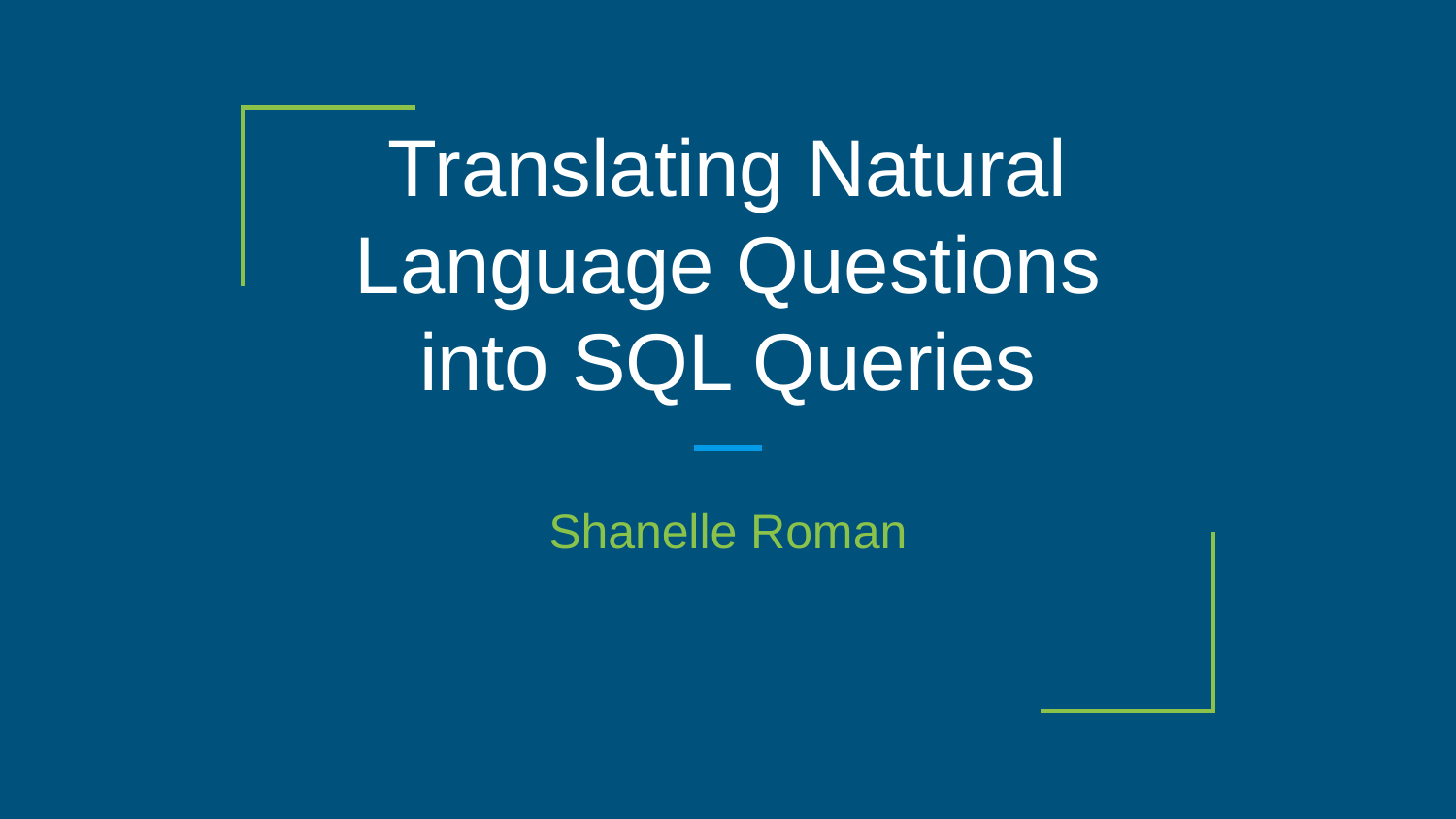

# Translating Natural Language Questions into SQL Queries
Shanelle Roman